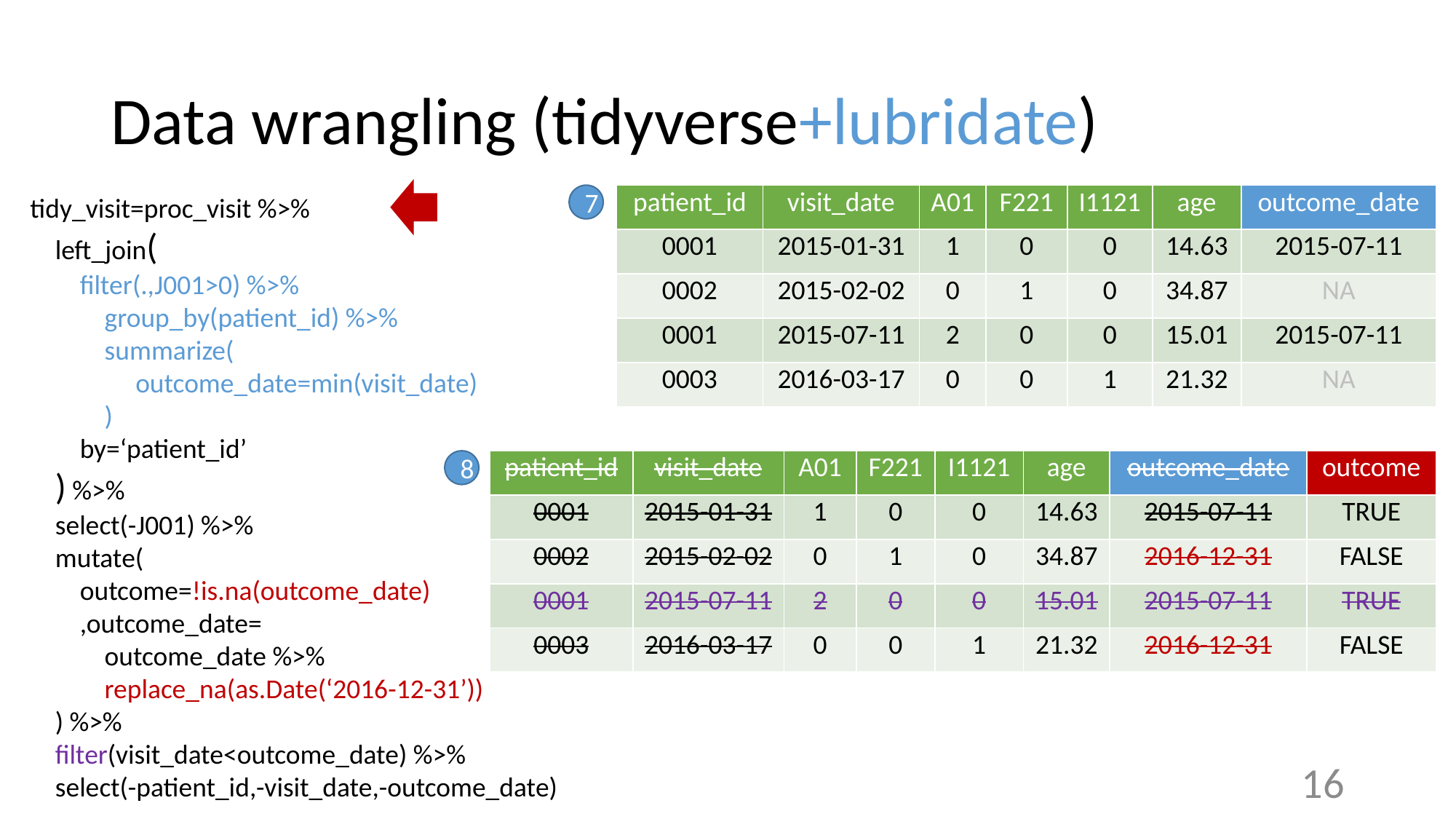

# Data wrangling (tidyverse+lubridate)

tidy_visit=proc_visit %>%
proc_visit %>%
    left_join(
        filter(.,J001>0) %>%
            group_by(patient_id) %>%
            summarize(
                 outcome_date=min(visit_date)
            )
        by=‘patient_id’
    ) %>%
    select(-J001) %>%
    mutate(
        outcome=!is.na(outcome_date)
        ,outcome_date=
            outcome_date %>%
            replace_na(as.Date(‘2016-12-31’))
    ) %>%
    filter(visit_date<outcome_date) %>%
    select(-patient_id,-visit_date,-outcome_date)
7
| patient\_id | visit\_date | A01 | F221 | I1121 | age | outcome\_date |
| --- | --- | --- | --- | --- | --- | --- |
| 0001 | 2015-01-31 | 1 | 0 | 0 | 14.63 | 2015-07-11 |
| 0002 | 2015-02-02 | 0 | 1 | 0 | 34.87 | NA |
| 0001 | 2015-07-11 | 2 | 0 | 0 | 15.01 | 2015-07-11 |
| 0003 | 2016-03-17 | 0 | 0 | 1 | 21.32 | NA |
8
| patient\_id | visit\_date | A01 | F221 | I1121 | age | outcome\_date | outcome |
| --- | --- | --- | --- | --- | --- | --- | --- |
| 0001 | 2015-01-31 | 1 | 0 | 0 | 14.63 | 2015-07-11 | TRUE |
| 0002 | 2015-02-02 | 0 | 1 | 0 | 34.87 | 2016-12-31 | FALSE |
| 0001 | 2015-07-11 | 2 | 0 | 0 | 15.01 | 2015-07-11 | TRUE |
| 0003 | 2016-03-17 | 0 | 0 | 1 | 21.32 | 2016-12-31 | FALSE |
16